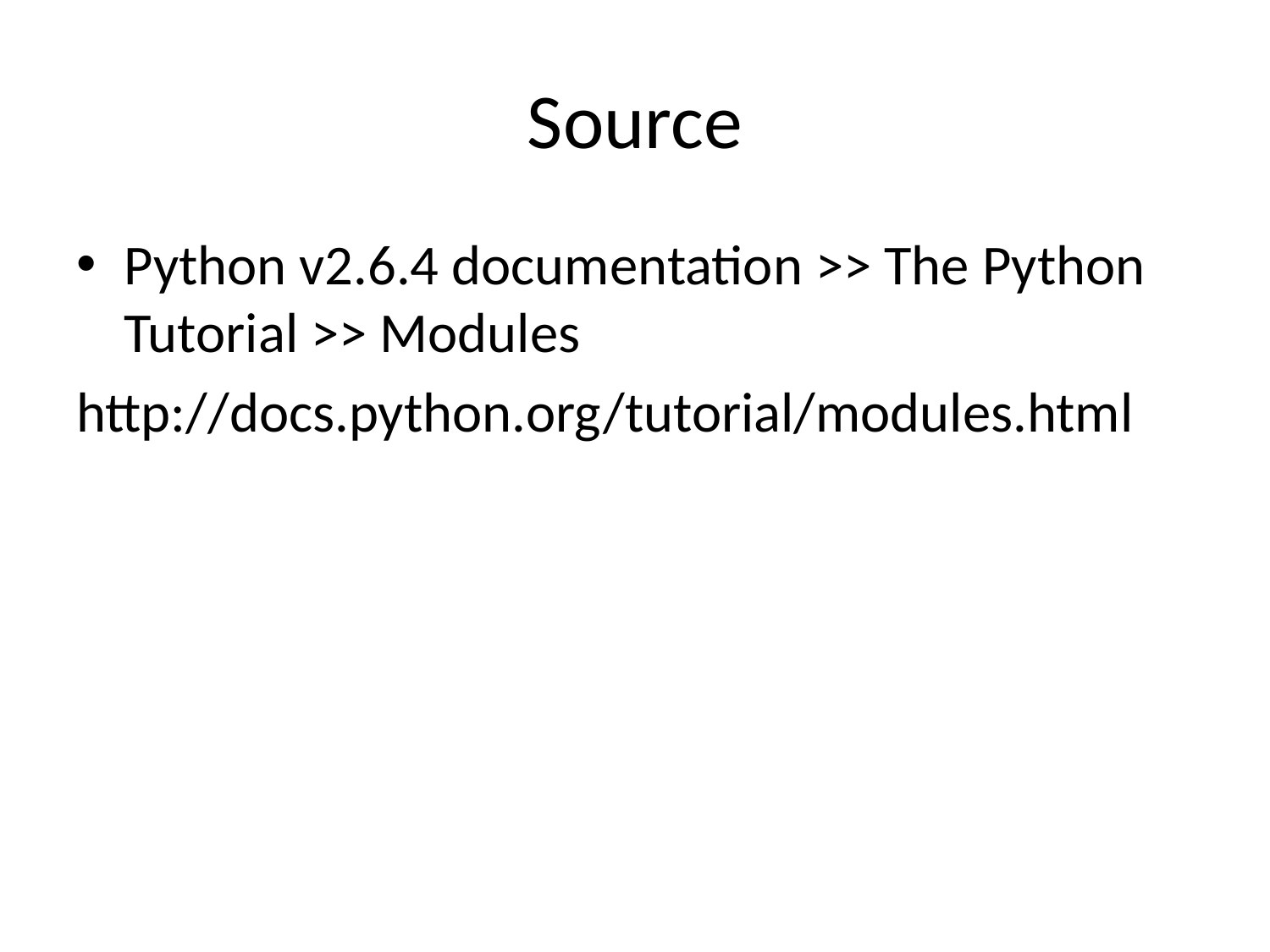

# Source
Python v2.6.4 documentation >> The Python Tutorial >> Modules
http://docs.python.org/tutorial/modules.html